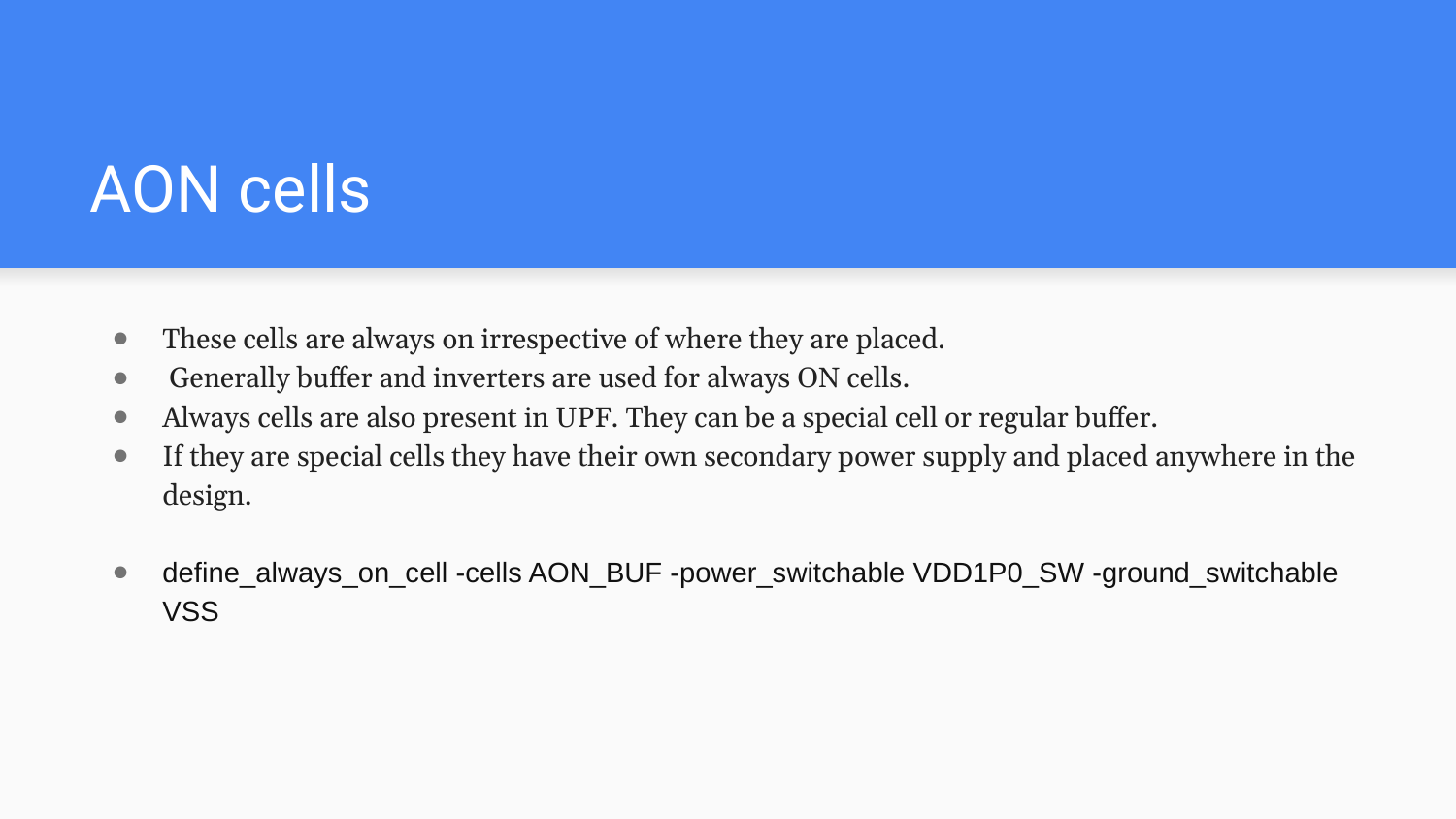

# AON cells
These cells are always on irrespective of where they are placed.
 Generally buffer and inverters are used for always ON cells.
Always cells are also present in UPF. They can be a special cell or regular buffer.
If they are special cells they have their own secondary power supply and placed anywhere in the design.

define_always_on_cell -cells AON_BUF -power_switchable VDD1P0_SW -ground_switchable VSS